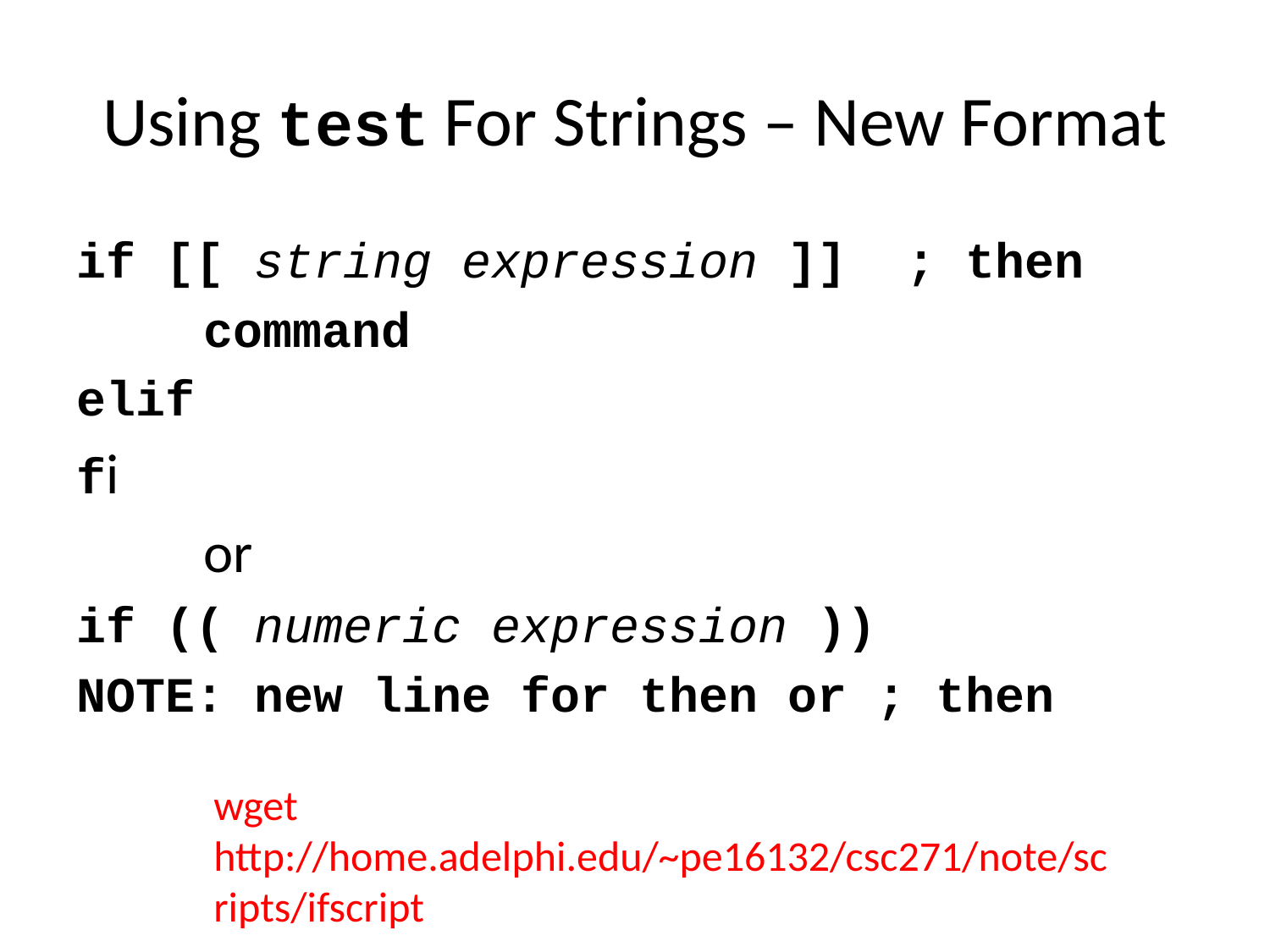

# Using test For Strings – New Format
if [[ string expression ]]  ; then
	command
elif
fi
	or
if (( numeric expression ))
NOTE: new line for then or ; then
wget http://home.adelphi.edu/~pe16132/csc271/note/scripts/ifscript